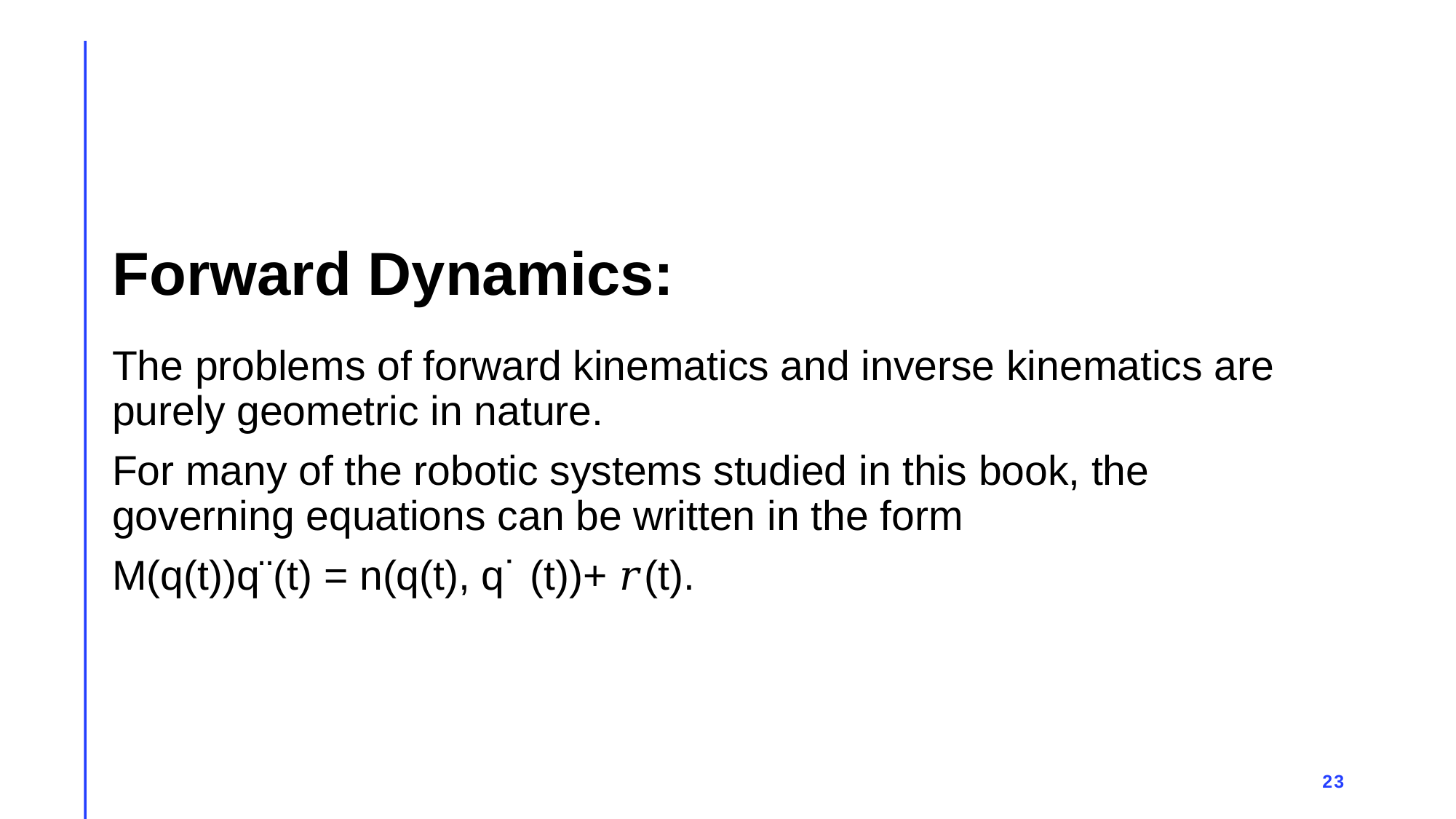

# Forward Dynamics:
The problems of forward kinematics and inverse kinematics are purely geometric in nature.
For many of the robotic systems studied in this book, the governing equations can be written in the form
M(q(t))q¨(t) = n(q(t), q˙ (t))+ 𝑟(t).

23